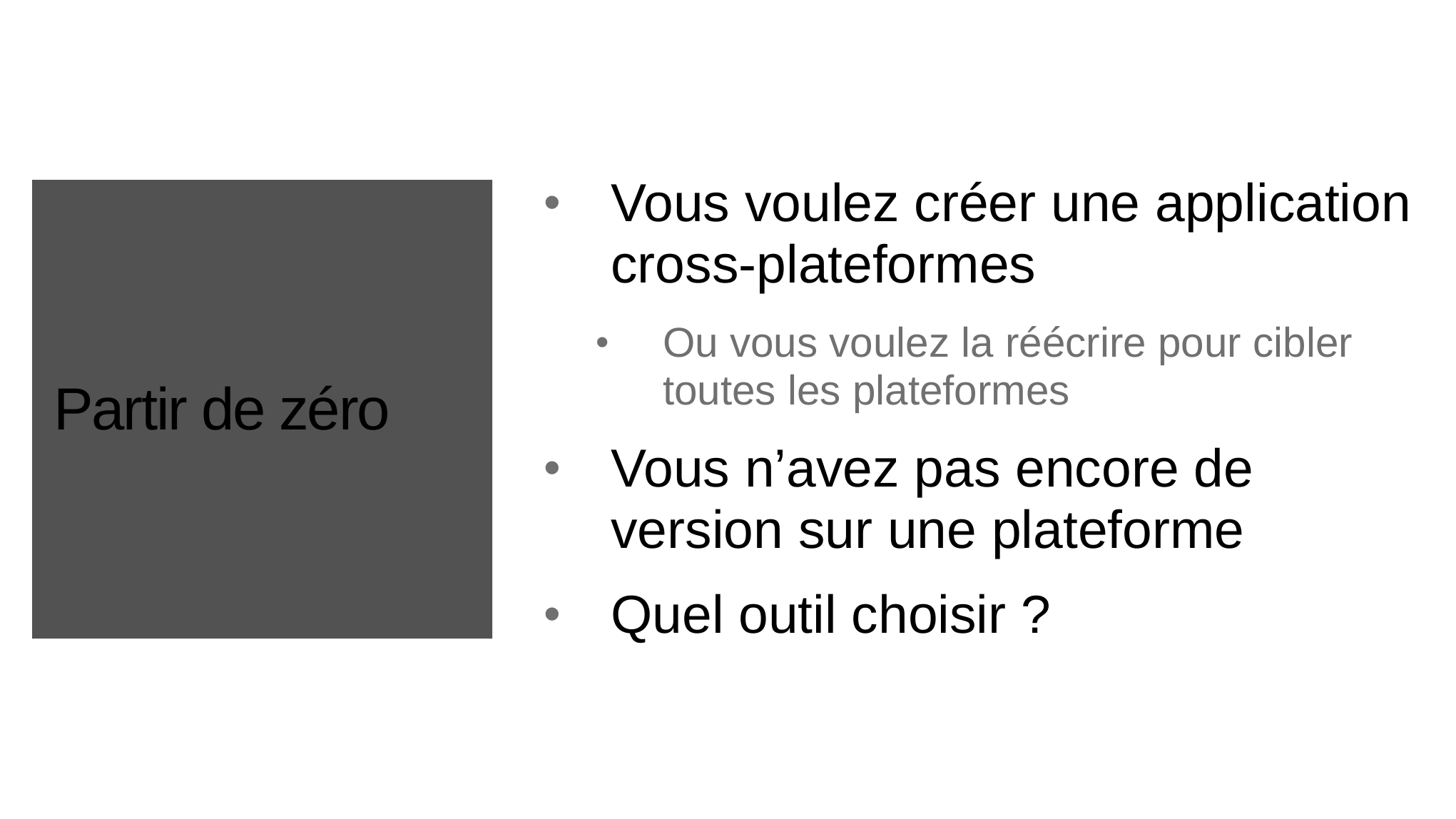

# Partir de zéro
Vous voulez créer une application cross-plateformes
Ou vous voulez la réécrire pour cibler toutes les plateformes
Vous n’avez pas encore de version sur une plateforme
Quel outil choisir ?